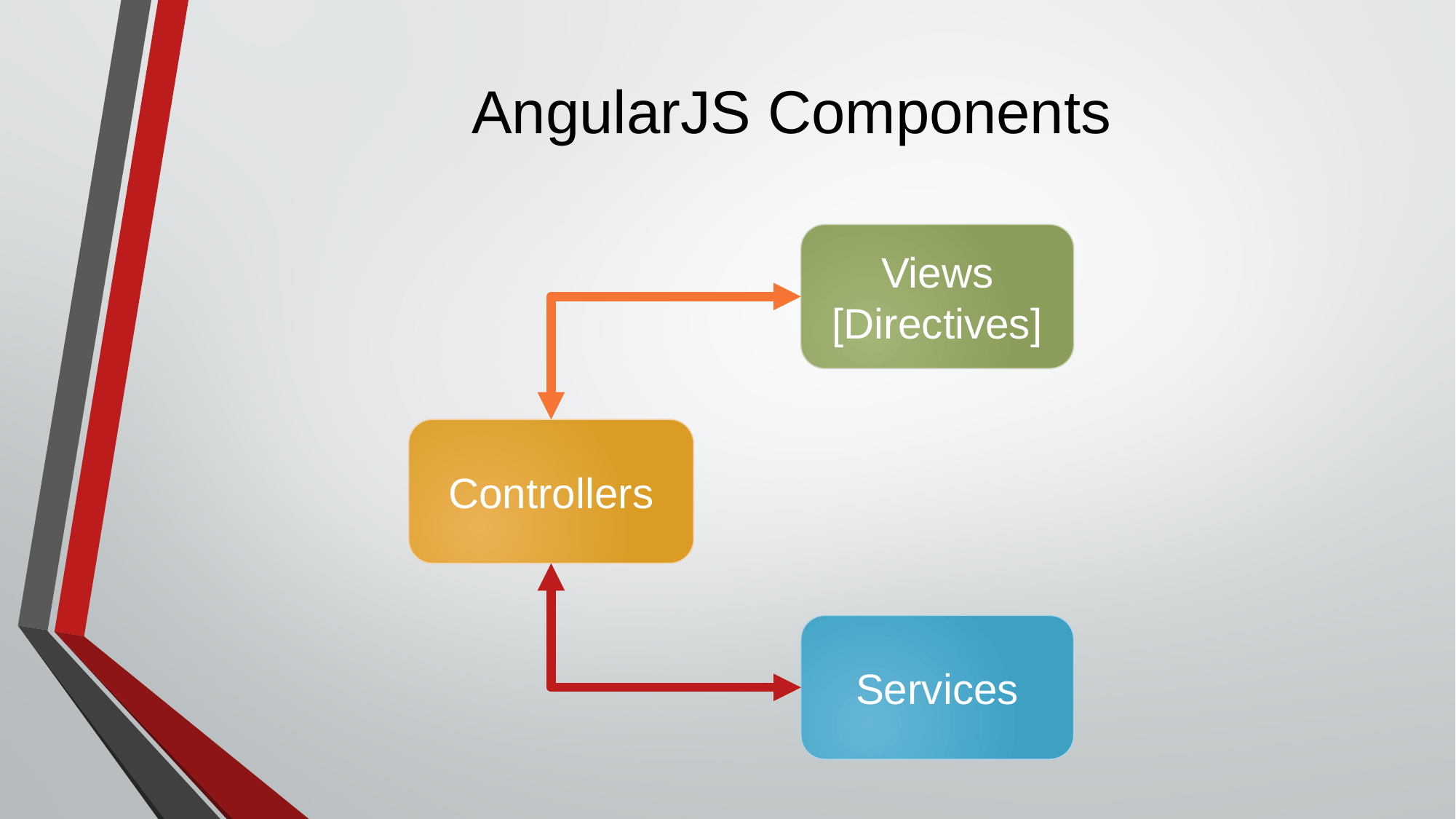

# AngularJS Components
Views
[Directives]
Controllers
Services